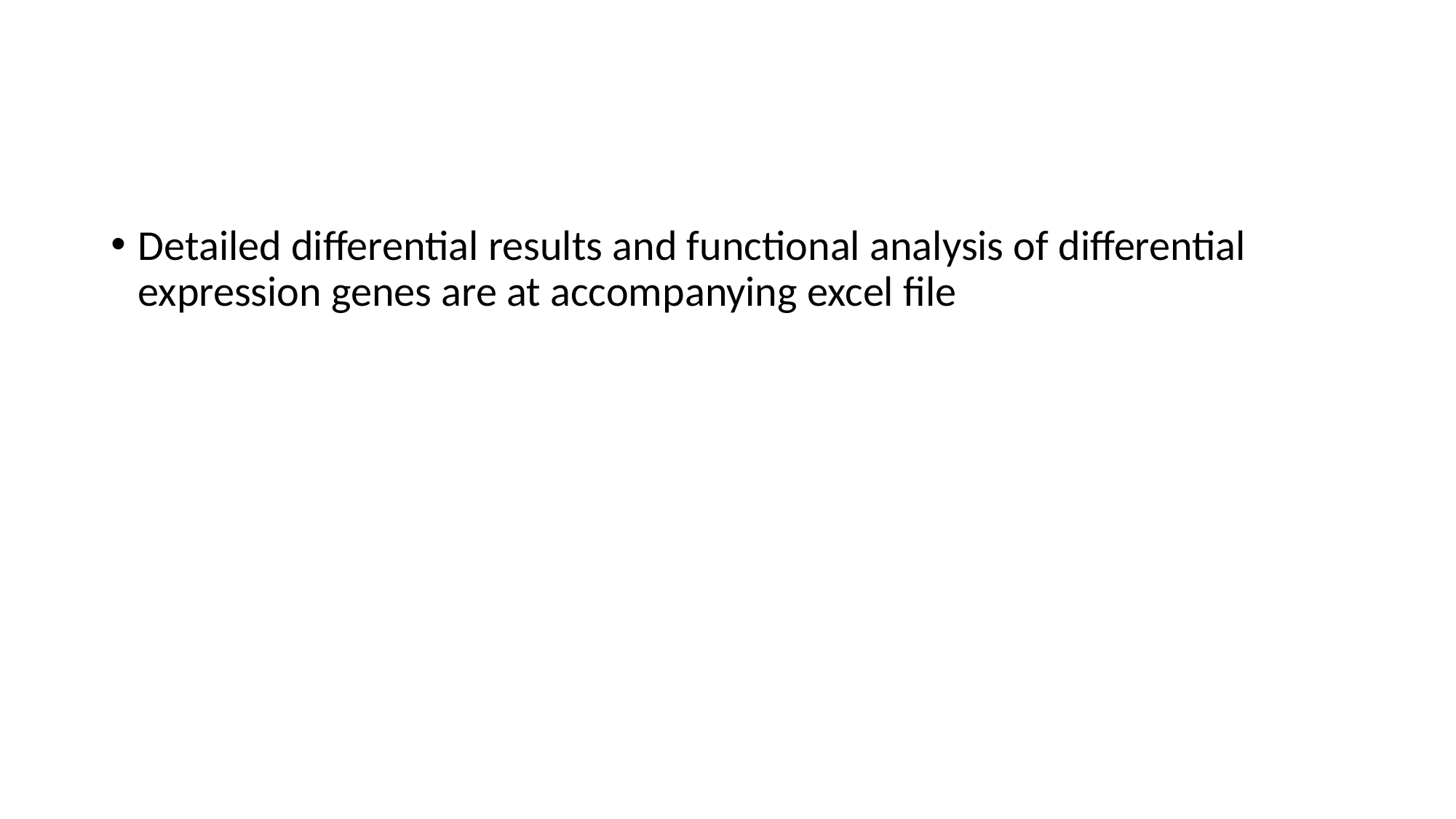

Detailed differential results and functional analysis of differential expression genes are at accompanying excel file